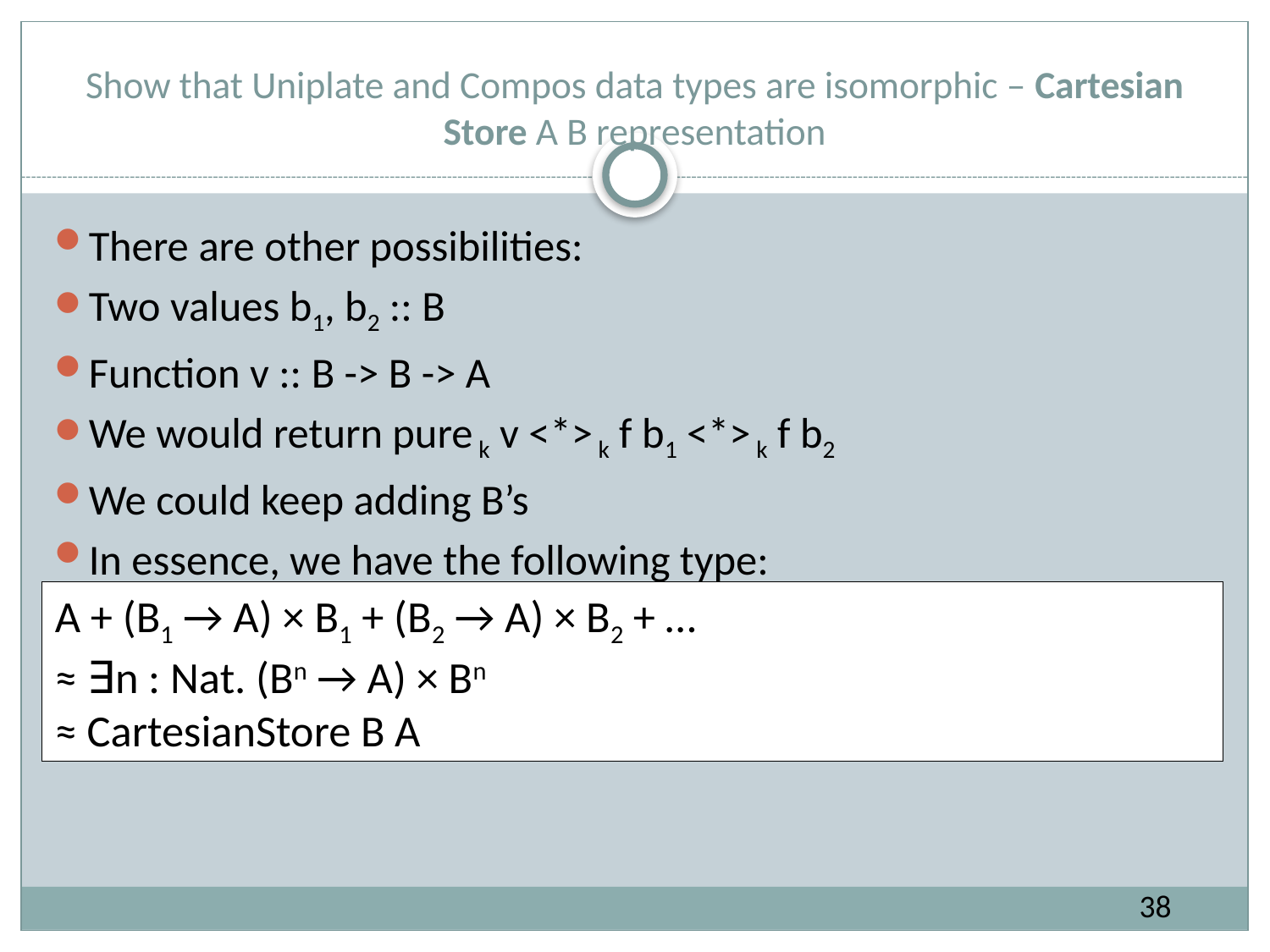

# Show that Uniplate and Compos data types are isomorphic – Cartesian Store A B representation
There are other possibilities:
Two values b1, b2 :: B
Function v :: B -> B -> A
We would return pure k v <*> k f b1 <*> k f b2
We could keep adding B’s
In essence, we have the following type:

A + (B1 → A) × B1 + (B2 → A) × B2 + …
≈ ∃n : Nat. (Bn → A) × Bn
≈ CartesianStore B A